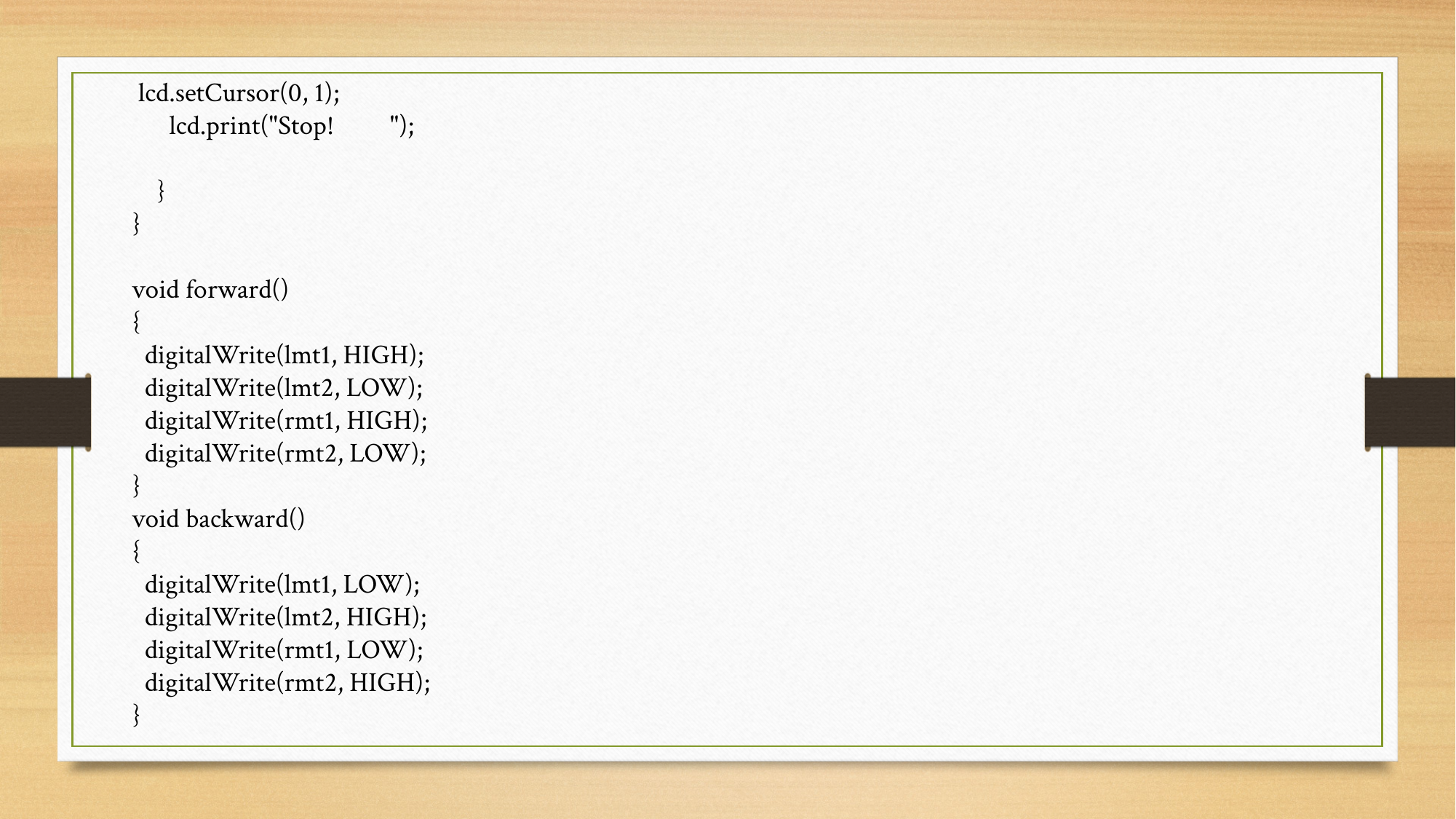

lcd.setCursor(0, 1);
      lcd.print("Stop!         ");

    }
}

void forward()
{
  digitalWrite(lmt1, HIGH);
  digitalWrite(lmt2, LOW);
  digitalWrite(rmt1, HIGH);
  digitalWrite(rmt2, LOW);
}
void backward()
{
  digitalWrite(lmt1, LOW);
  digitalWrite(lmt2, HIGH);
  digitalWrite(rmt1, LOW);
  digitalWrite(rmt2, HIGH);
}